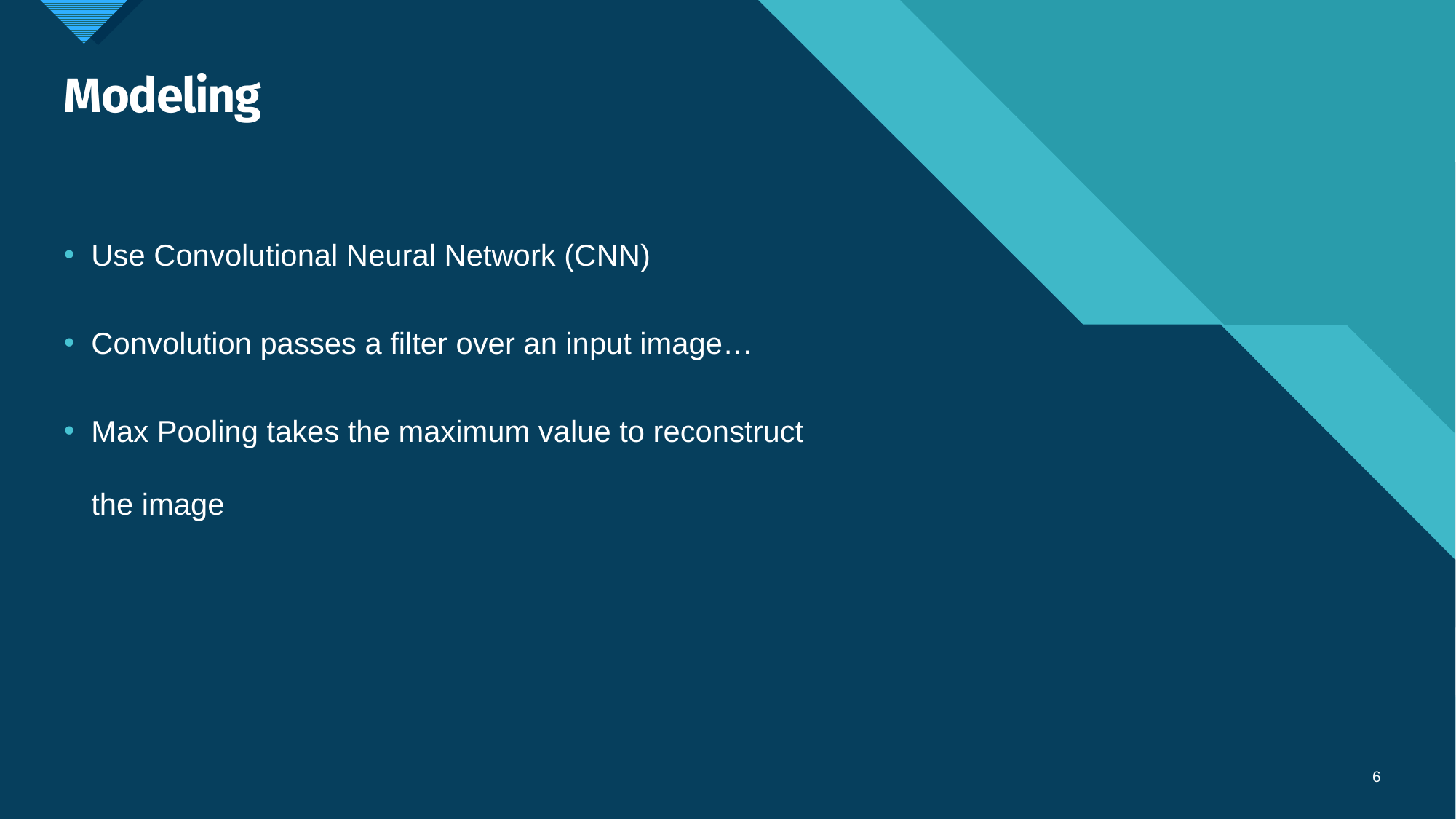

# Modeling
Use Convolutional Neural Network (CNN)
Convolution passes a filter over an input image…
Max Pooling takes the maximum value to reconstruct the image
6